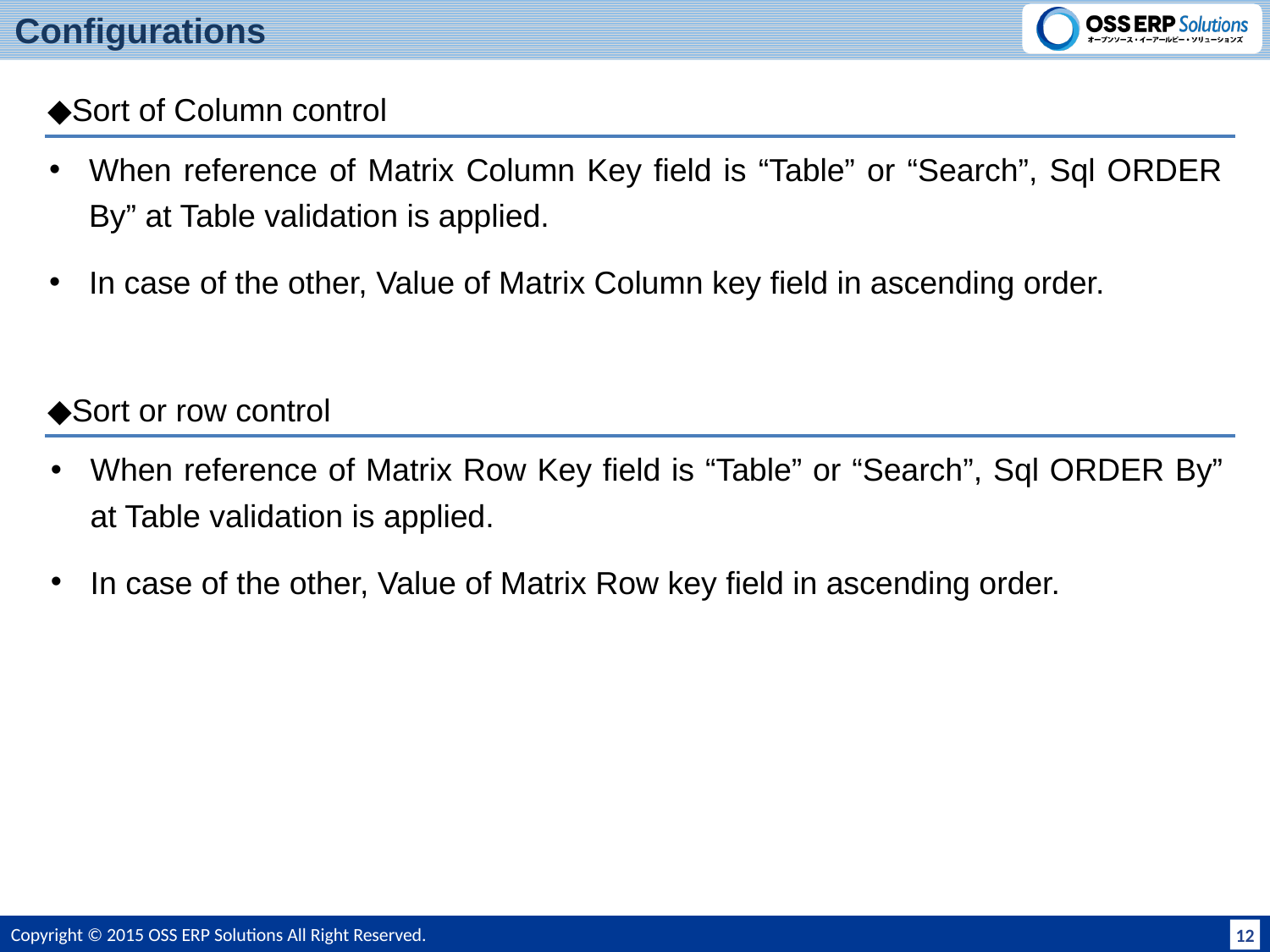

# Configurations
◆Sort of Column control
When reference of Matrix Column Key field is “Table” or “Search”, Sql ORDER By” at Table validation is applied.
In case of the other, Value of Matrix Column key field in ascending order.
◆Sort or row control
When reference of Matrix Row Key field is “Table” or “Search”, Sql ORDER By” at Table validation is applied.
In case of the other, Value of Matrix Row key field in ascending order.